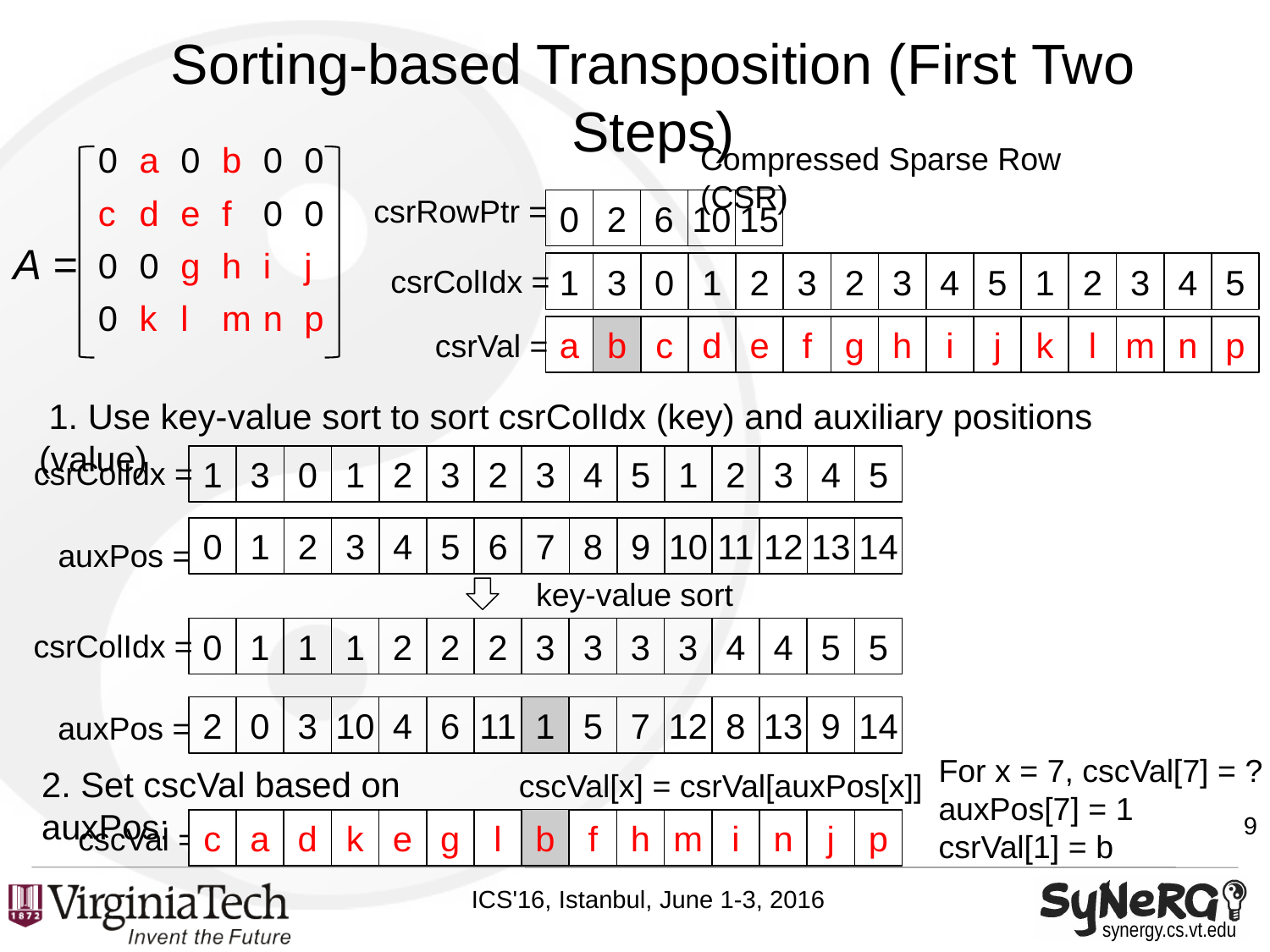

# Sorting-based Transposition (First Two Steps)
Compressed Sparse Row (CSR)
| 0 | a | 0 | b | 0 | 0 |
| --- | --- | --- | --- | --- | --- |
| c | d | e | f | 0 | 0 |
| 0 | 0 | g | h | i | j |
| 0 | k | l | m | n | p |

csrRowPtr =
0
2
6
10
15
A =
1
3
0
1
2
3
2
3
4
5
1
2
3
4
5
csrColIdx =
csrVal =
a
b
c
d
e
f
g
h
i
j
k
l
m
n
p
 1. Use key-value sort to sort csrColIdx (key) and auxiliary positions (value)
1
3
0
1
2
3
2
3
4
5
1
2
3
4
5
csrColIdx =
0
1
2
3
4
5
6
7
8
9
10
11
12
13
14
auxPos =
key-value sort

0
1
1
1
2
2
2
3
3
3
3
4
4
5
5
csrColIdx =
2
0
3
10
4
6
11
1
5
7
12
8
13
9
14
auxPos =
For x = 7, cscVal[7] = ?
auxPos[7] = 1
csrVal[1] = b
2. Set cscVal based on auxPos:
cscVal[x] = csrVal[auxPos[x]]
9
cscVal =
c
a
d
k
e
g
l
b
f
h
m
i
n
j
p

?

ICS'16, Istanbul, June 1-3, 2016